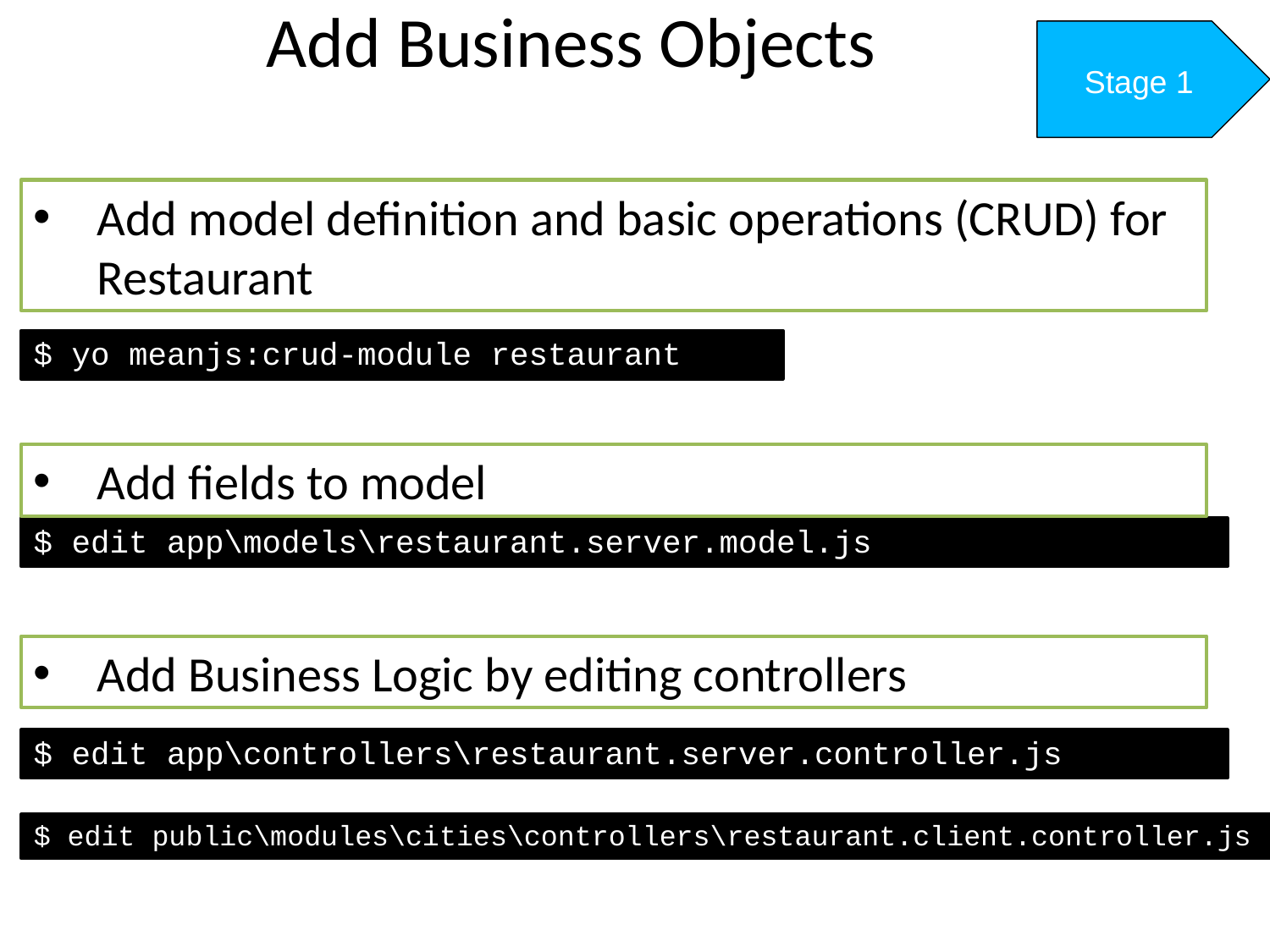

Add Business Objects

Stage 1
Add model definition and basic operations (CRUD) for Restaurant
$ yo meanjs:crud-module restaurant
Add fields to model
$ edit app\models\restaurant.server.model.js
Add Business Logic by editing controllers
$ edit app\controllers\restaurant.server.controller.js
$ edit public\modules\cities\controllers\restaurant.client.controller.js
15